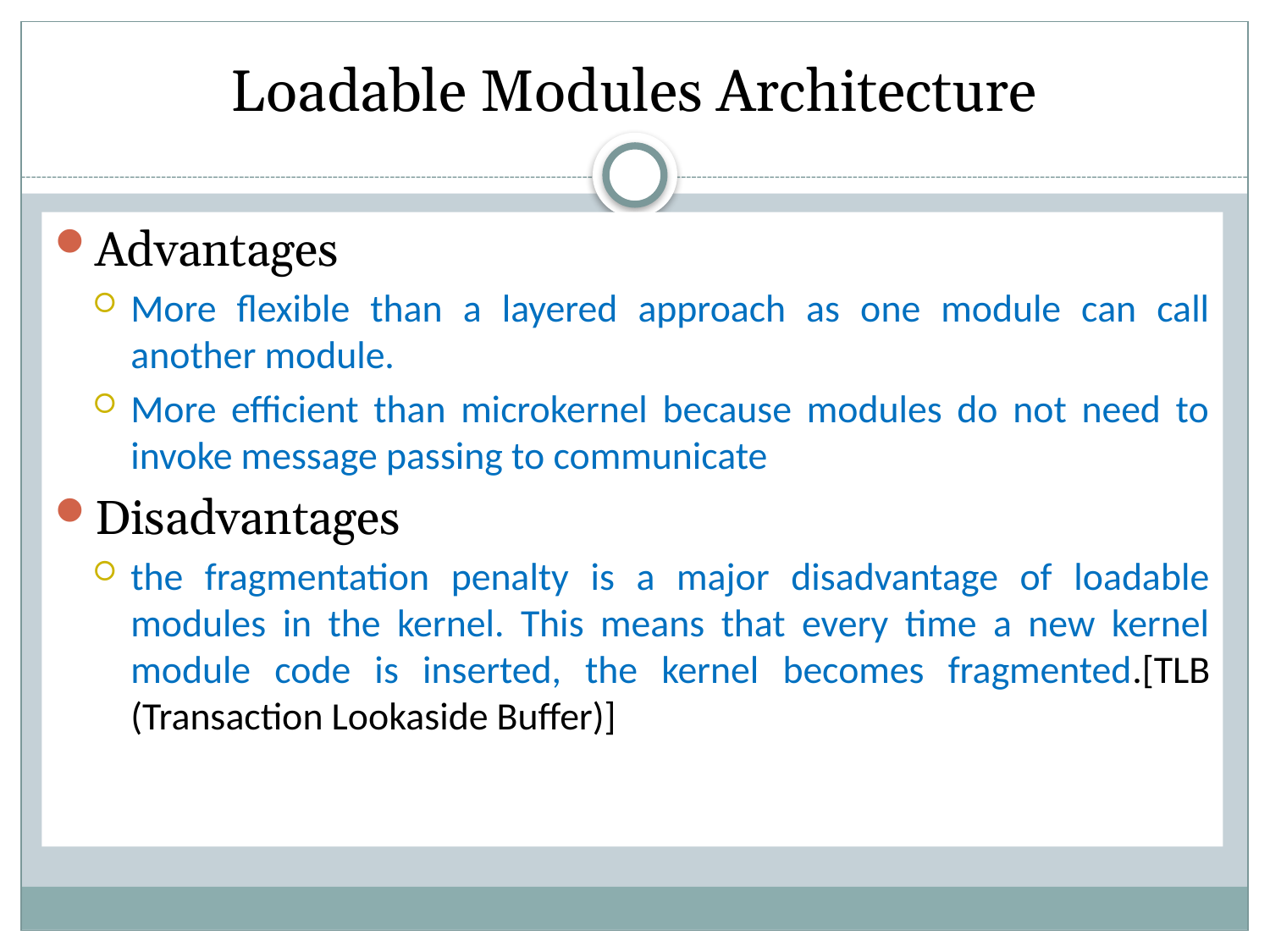

# Loadable Modules Architecture
Advantages
More flexible than a layered approach as one module can call another module.
More efficient than microkernel because modules do not need to invoke message passing to communicate
Disadvantages
the fragmentation penalty is a major disadvantage of loadable modules in the kernel. This means that every time a new kernel module code is inserted, the kernel becomes fragmented.[TLB (Transaction Lookaside Buffer)]